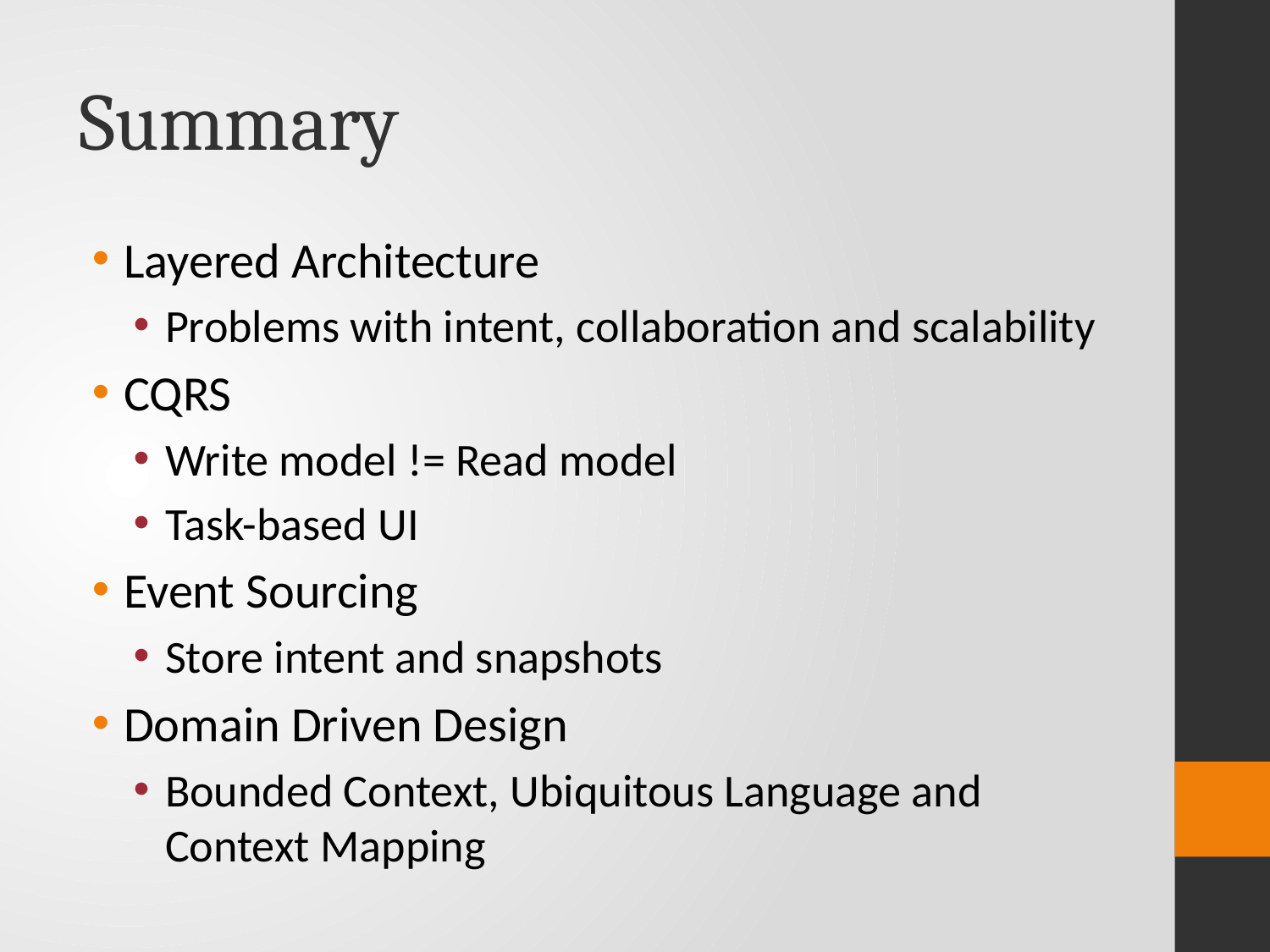

# Summary
Layered Architecture
Problems with intent, collaboration and scalability
CQRS
Write model != Read model
Task-based UI
Event Sourcing
Store intent and snapshots
Domain Driven Design
Bounded Context, Ubiquitous Language and Context Mapping